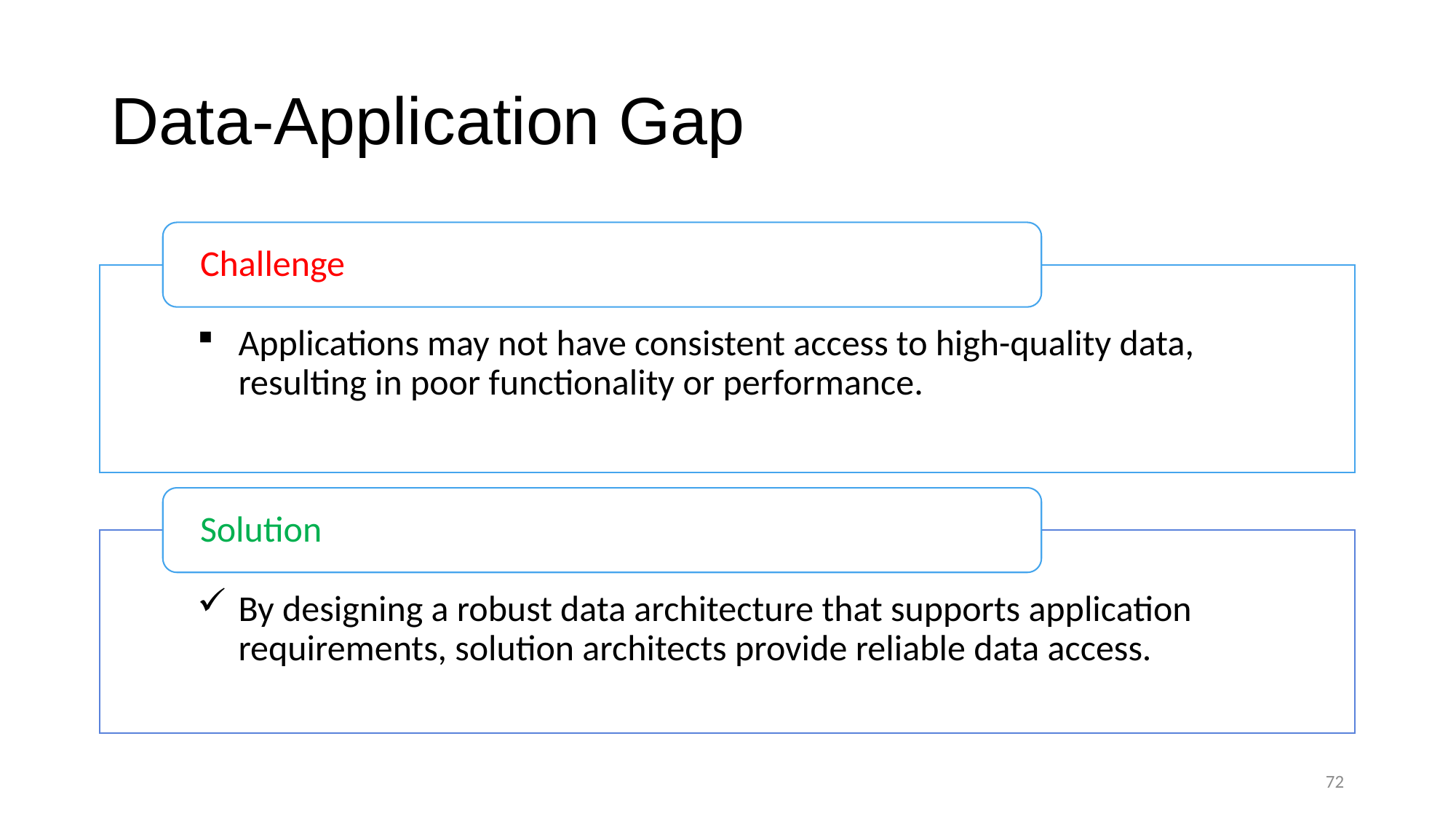

# Data-Application Gap
Challenge
Applications may not have consistent access to high-quality data, resulting in poor functionality or performance.
Solution
By designing a robust data architecture that supports application requirements, solution architects provide reliable data access.
72